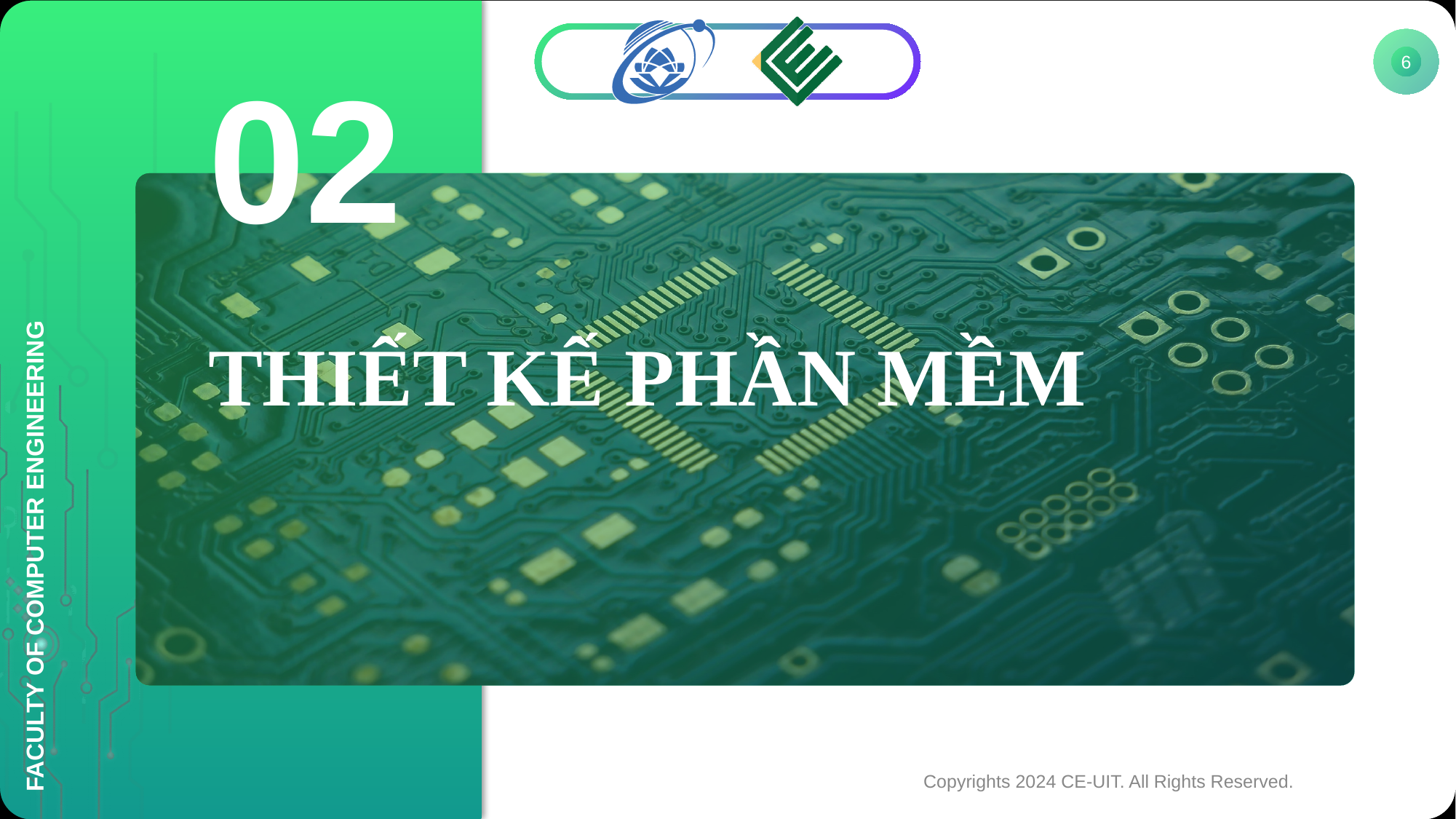

6
02
THIẾT KẾ PHẦN MỀM
Copyrights 2024 CE-UIT. All Rights Reserved.